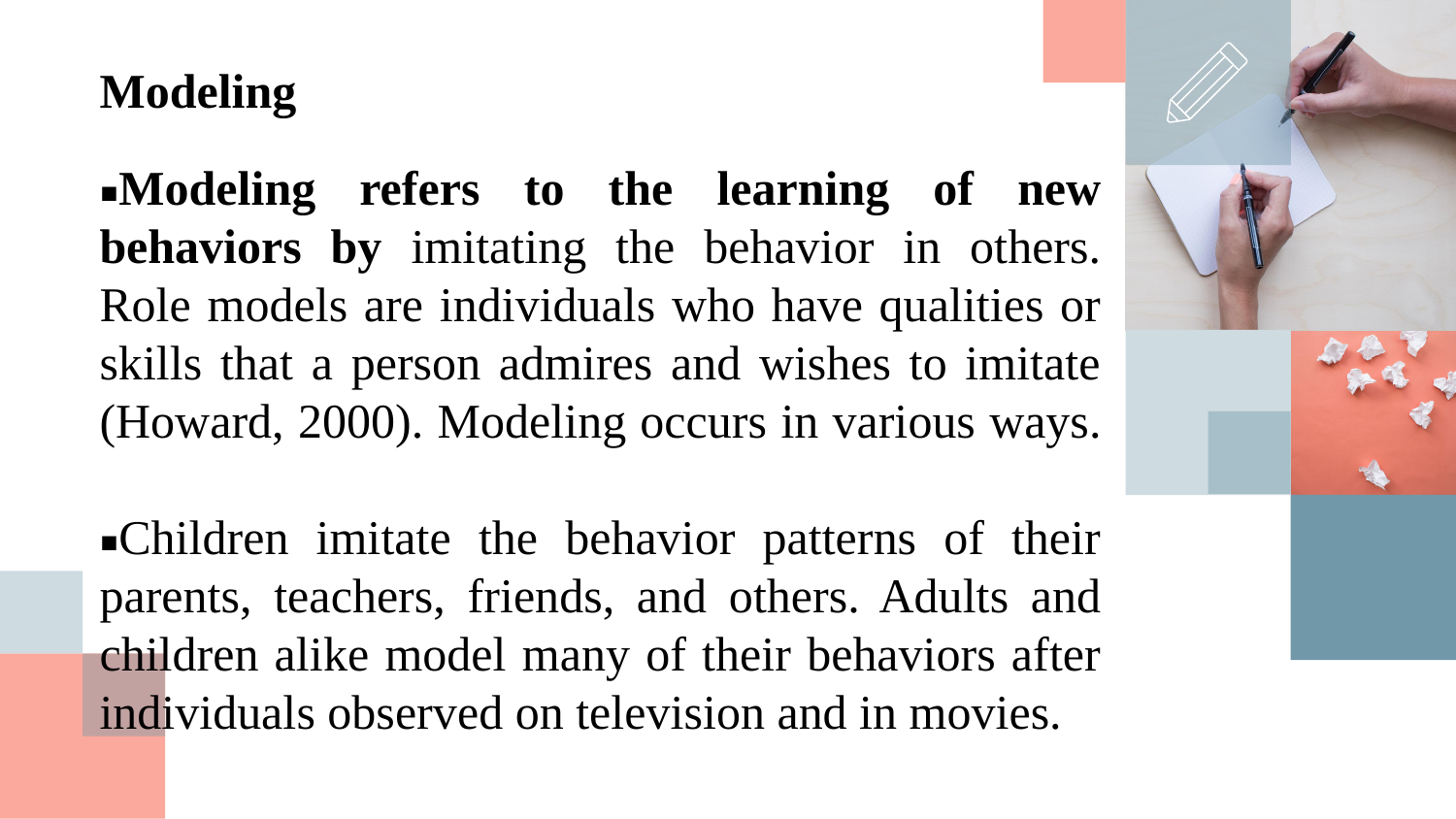

Modeling

Modeling refers to the learning of new behaviors by imitating the behavior in others. Role models are individuals who have qualities or skills that a person admires and wishes to imitate (Howard, 2000). Modeling occurs in various ways.

Children imitate the behavior patterns of their parents, teachers, friends, and others. Adults and children alike model many of their behaviors after individuals observed on television and in movies.